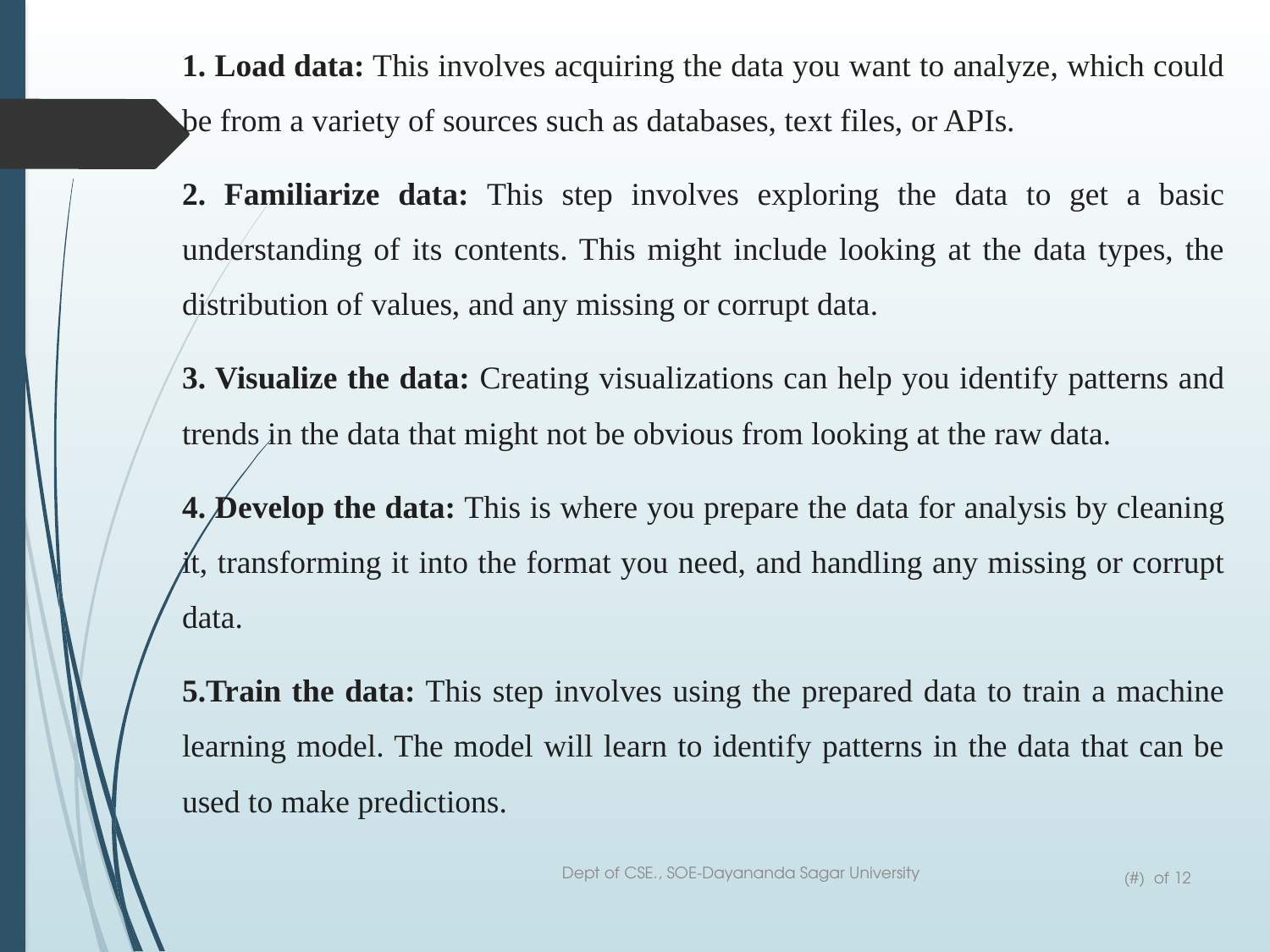

1. Load data: This involves acquiring the data you want to analyze, which could be from a variety of sources such as databases, text files, or APIs.
2. Familiarize data: This step involves exploring the data to get a basic understanding of its contents. This might include looking at the data types, the distribution of values, and any missing or corrupt data.
3. Visualize the data: Creating visualizations can help you identify patterns and trends in the data that might not be obvious from looking at the raw data.
4. Develop the data: This is where you prepare the data for analysis by cleaning it, transforming it into the format you need, and handling any missing or corrupt data.
5.Train the data: This step involves using the prepared data to train a machine learning model. The model will learn to identify patterns in the data that can be used to make predictions.

Dept of CSE., SOE-Dayananda Sagar University
(#)  of 12